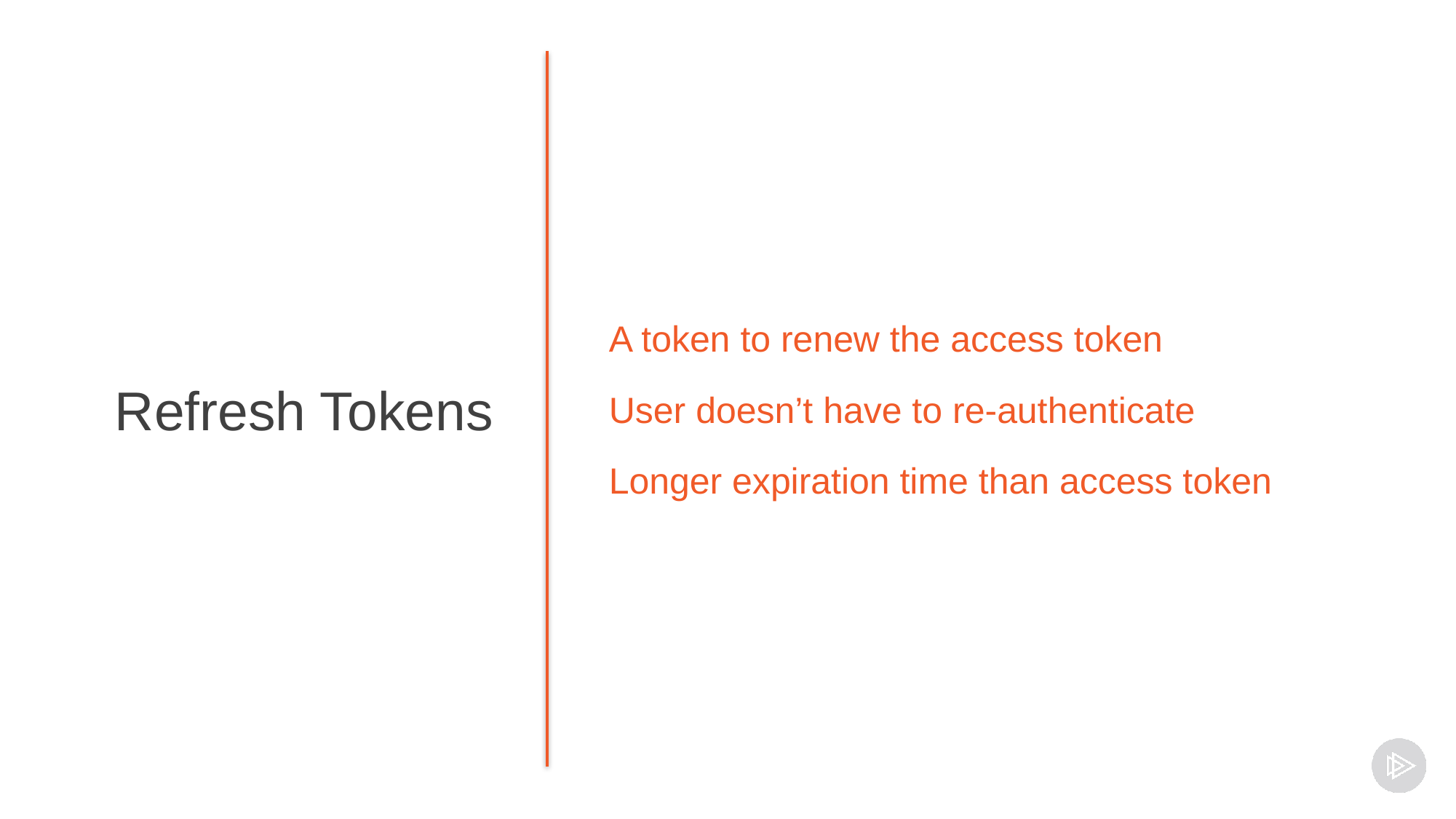

A token to renew the access token
User doesn’t have to re-authenticate
Longer expiration time than access token
Refresh Tokens